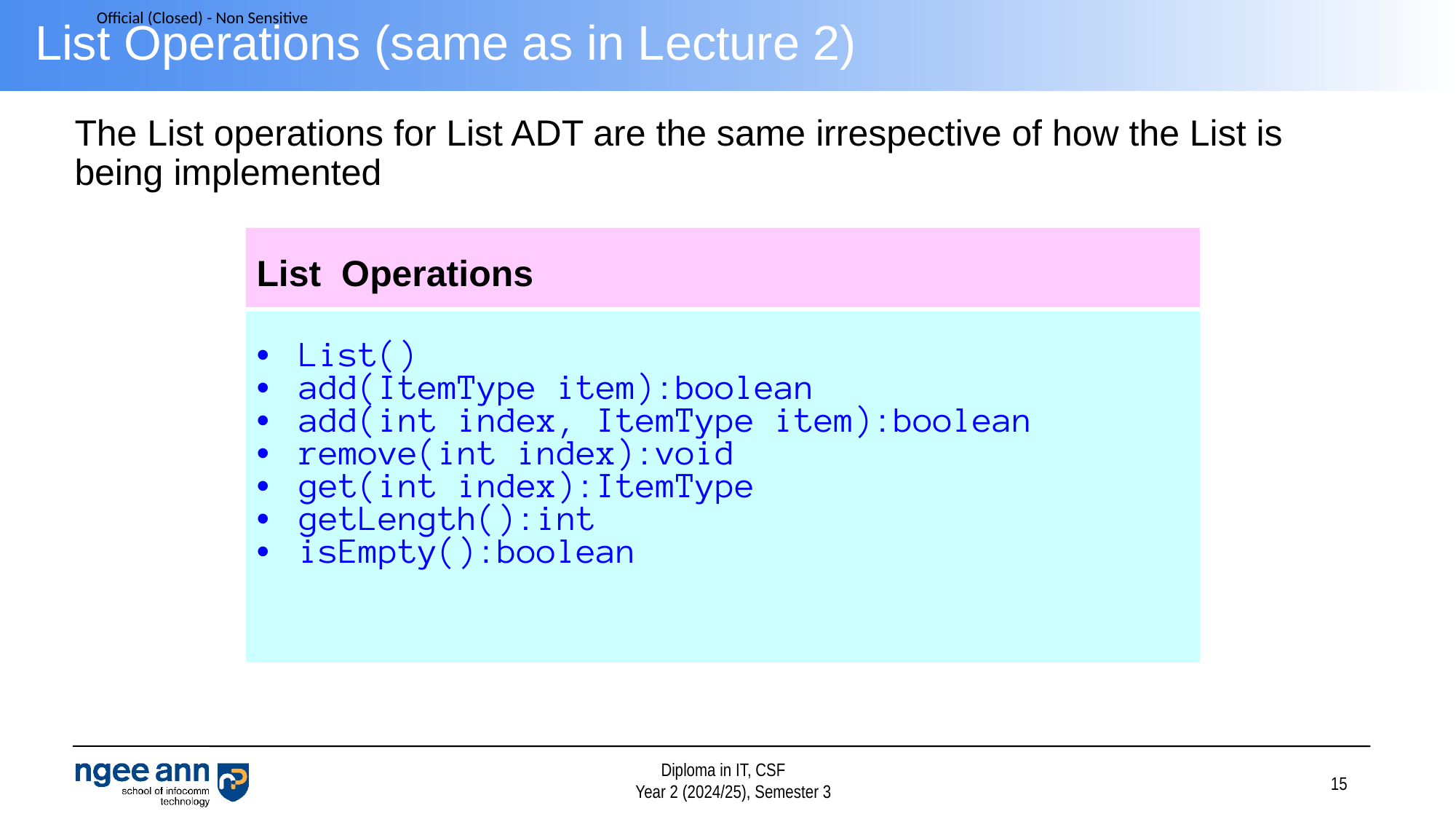

# List Operations (same as in Lecture 2)
The List operations for List ADT are the same irrespective of how the List is being implemented
| List Operations |
| --- |
| List() add(ItemType item):boolean add(int index, ItemType item):boolean remove(int index):void get(int index):ItemType getLength():int isEmpty():boolean |